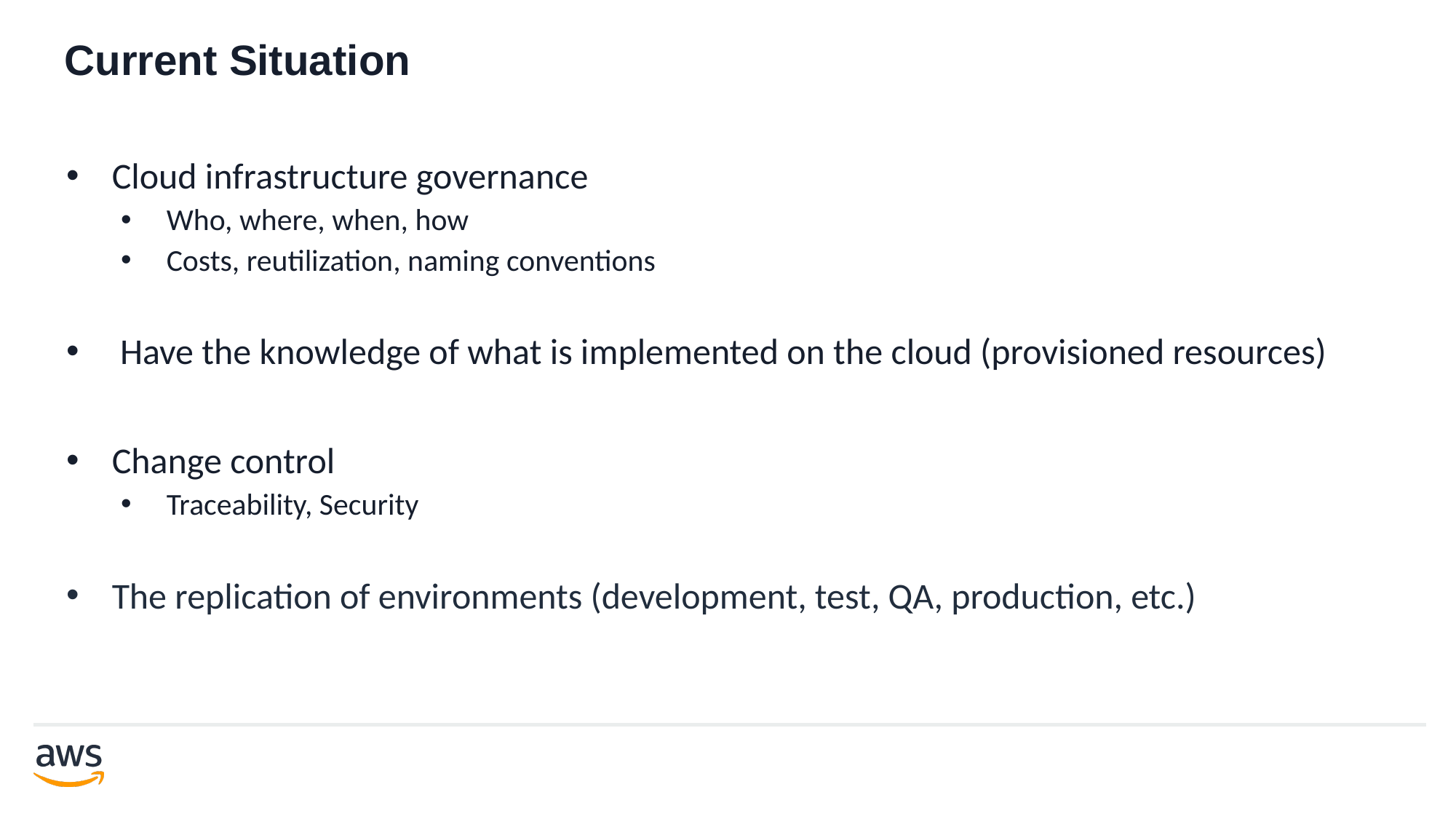

# Current Situation

Cloud infrastructure governance
Who, where, when, how
Costs, reutilization, naming conventions

 Have the knowledge of what is implemented on the cloud (provisioned resources)

Change control
Traceability, Security

The replication of environments (development, test, QA, production, etc.)